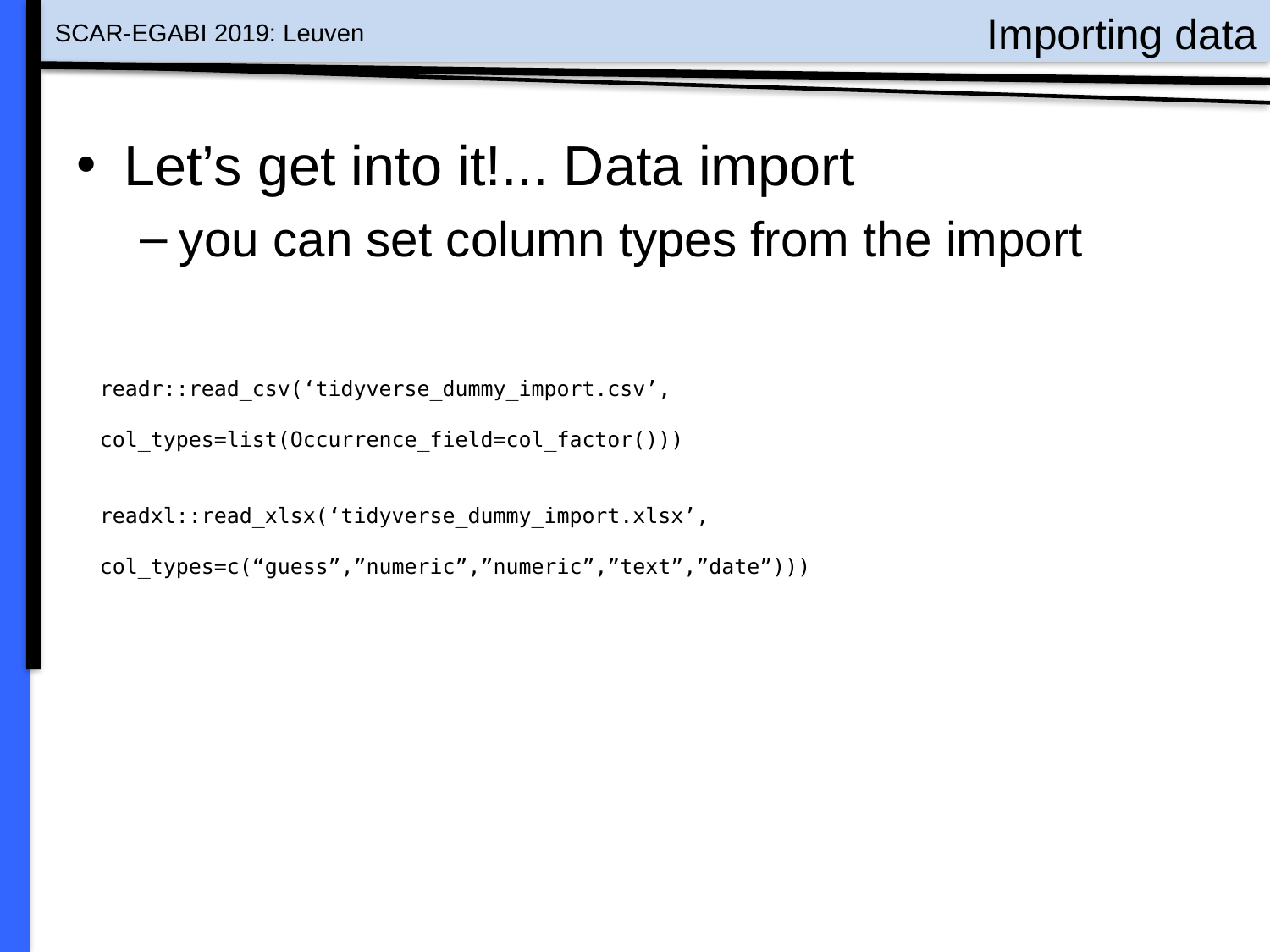

# Importing data
Let’s get into it!... Data import
you can set column types from the import

readr::read_csv(‘tidyverse_dummy_import.csv’,
					col_types=list(Occurrence_field=col_factor()))

readxl::read_xlsx(‘tidyverse_dummy_import.xlsx’,
					col_types=c(“guess”,”numeric”,”numeric”,”text”,”date”)))